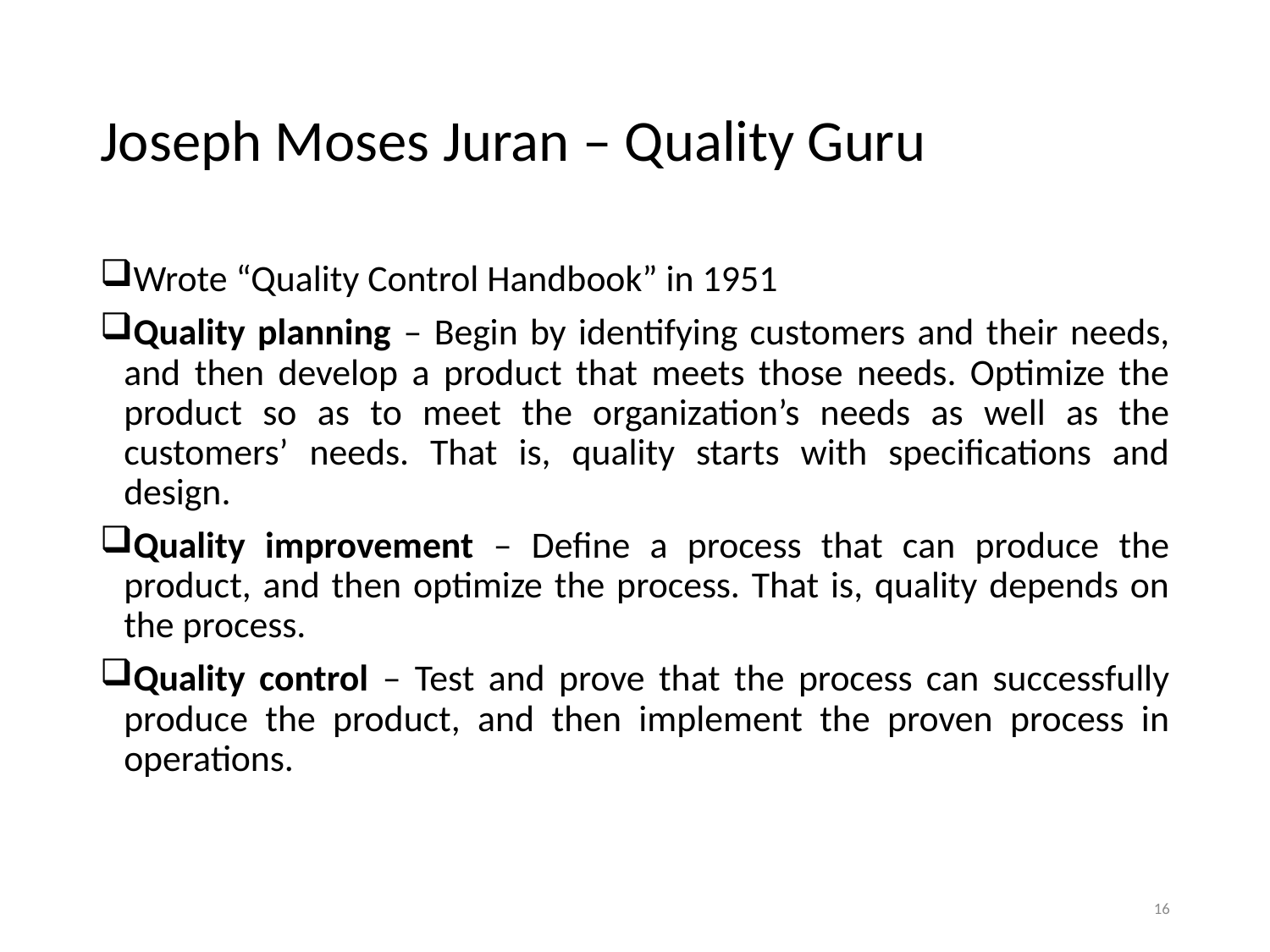

# Joseph Moses Juran – Quality Guru
Wrote “Quality Control Handbook” in 1951
Quality planning – Begin by identifying customers and their needs, and then develop a product that meets those needs. Optimize the product so as to meet the organization’s needs as well as the customers’ needs. That is, quality starts with specifications and design.
Quality improvement – Define a process that can produce the product, and then optimize the process. That is, quality depends on the process.
Quality control – Test and prove that the process can successfully produce the product, and then implement the proven process in operations.
16